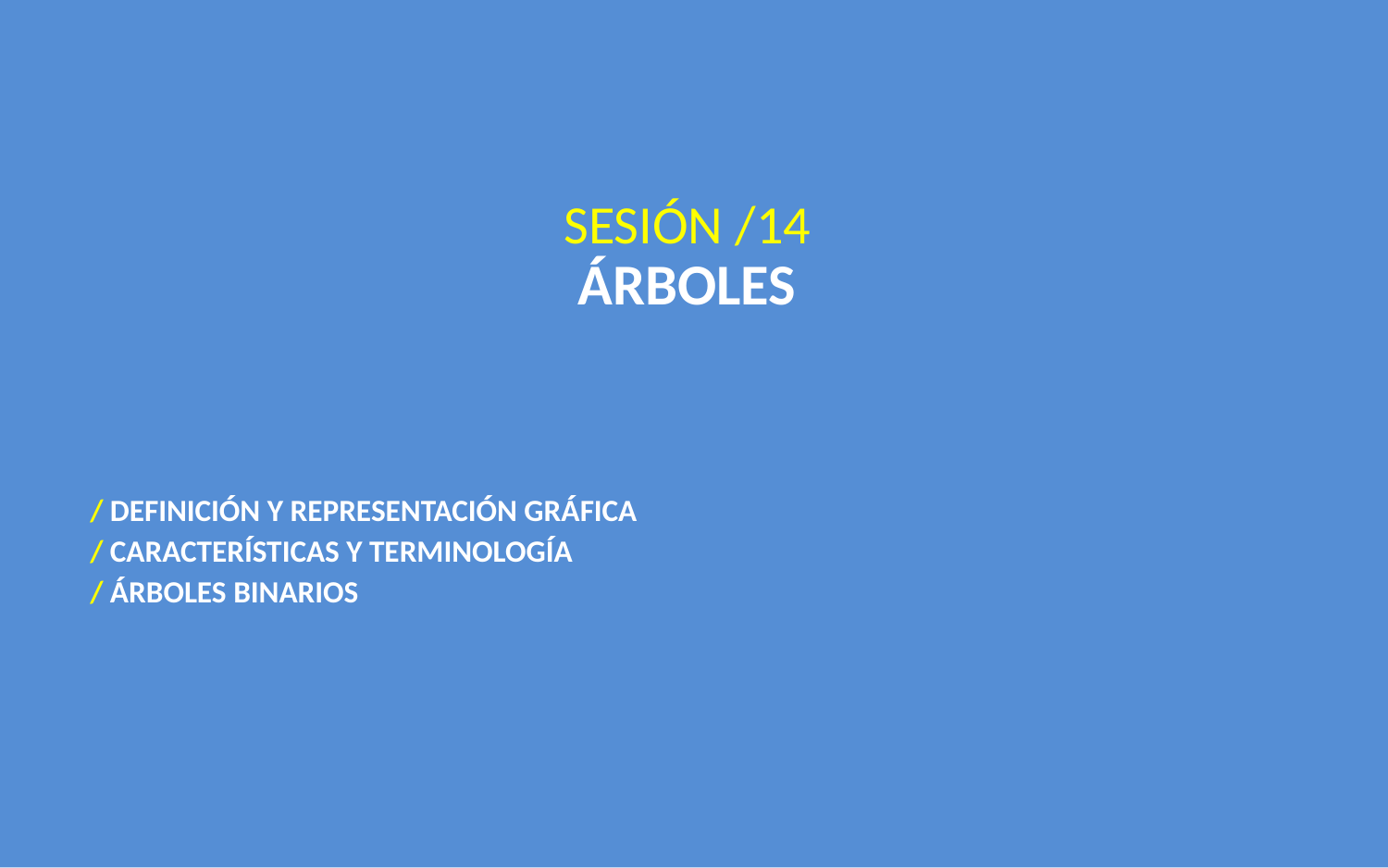

SESIÓN /14
ÁRBOLES

/ DEFINICIÓN Y REPRESENTACIÓN GRÁFICA
/ CARACTERÍSTICAS Y TERMINOLOGÍA
/ ÁRBOLES BINARIOS